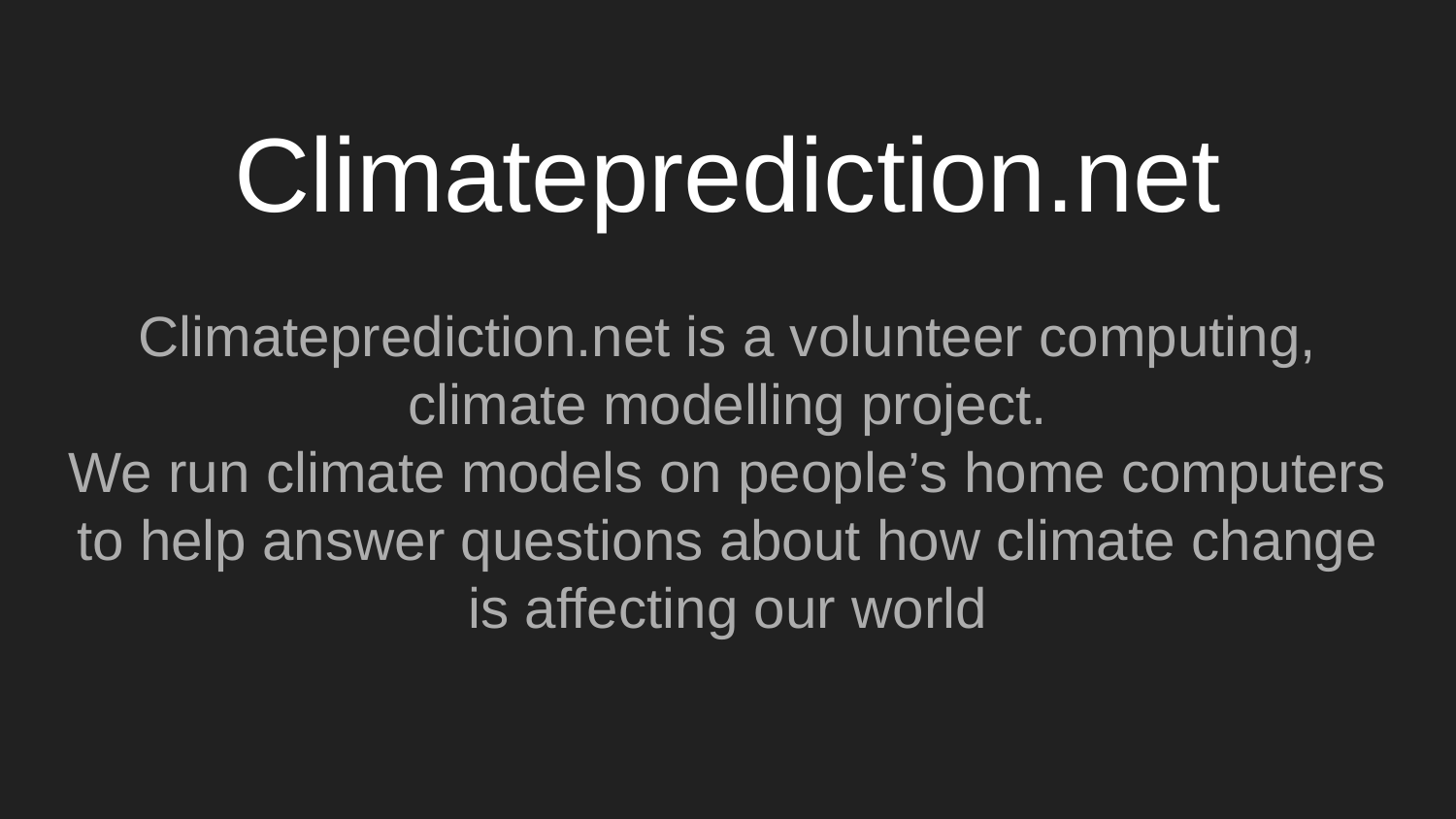

# Climateprediction.net
Climateprediction.net is a volunteer computing, climate modelling project.
We run climate models on people’s home computers to help answer questions about how climate change is affecting our world